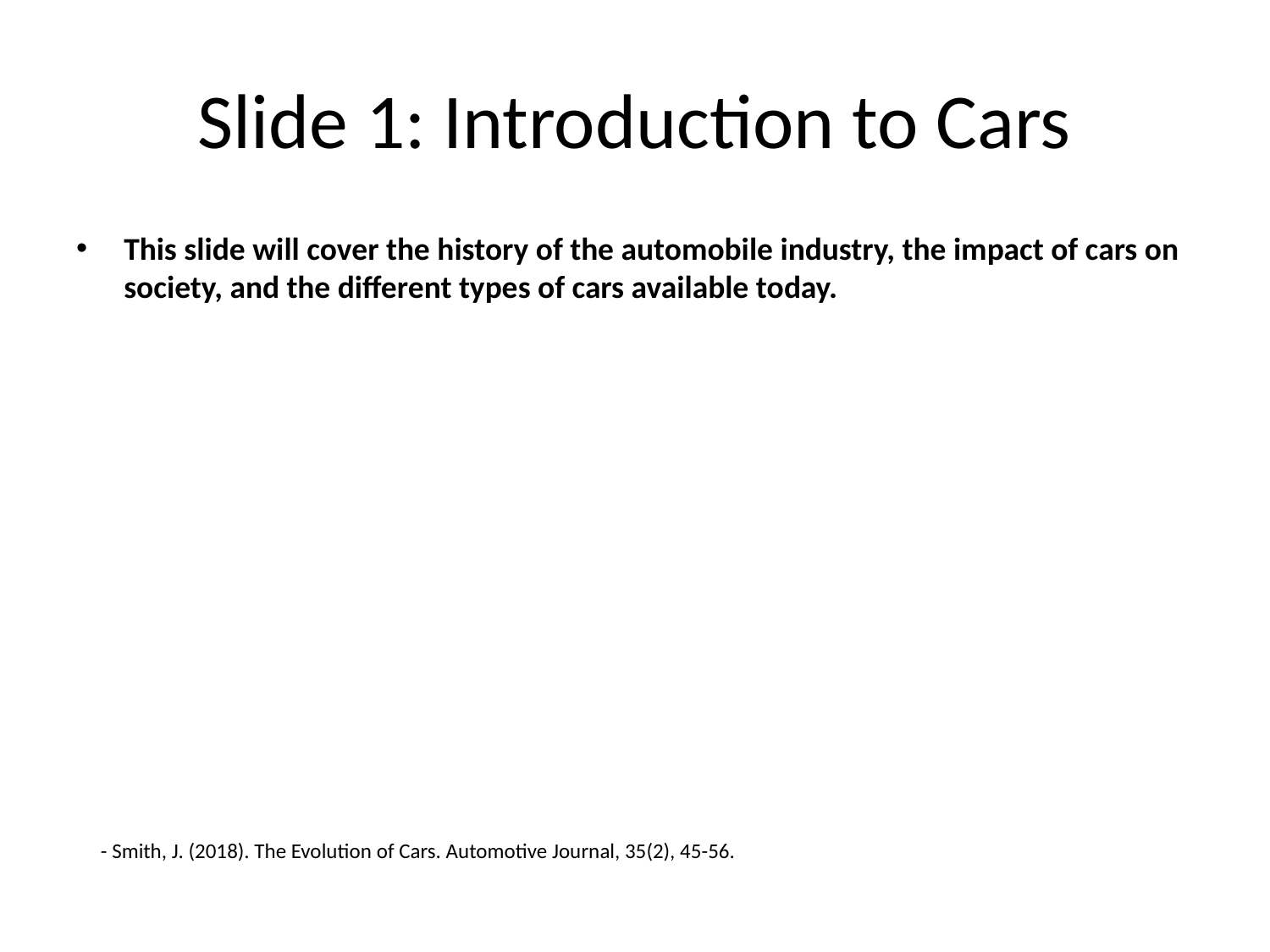

# Slide 1: Introduction to Cars
This slide will cover the history of the automobile industry, the impact of cars on society, and the different types of cars available today.

- Smith, J. (2018). The Evolution of Cars. Automotive Journal, 35(2), 45-56.